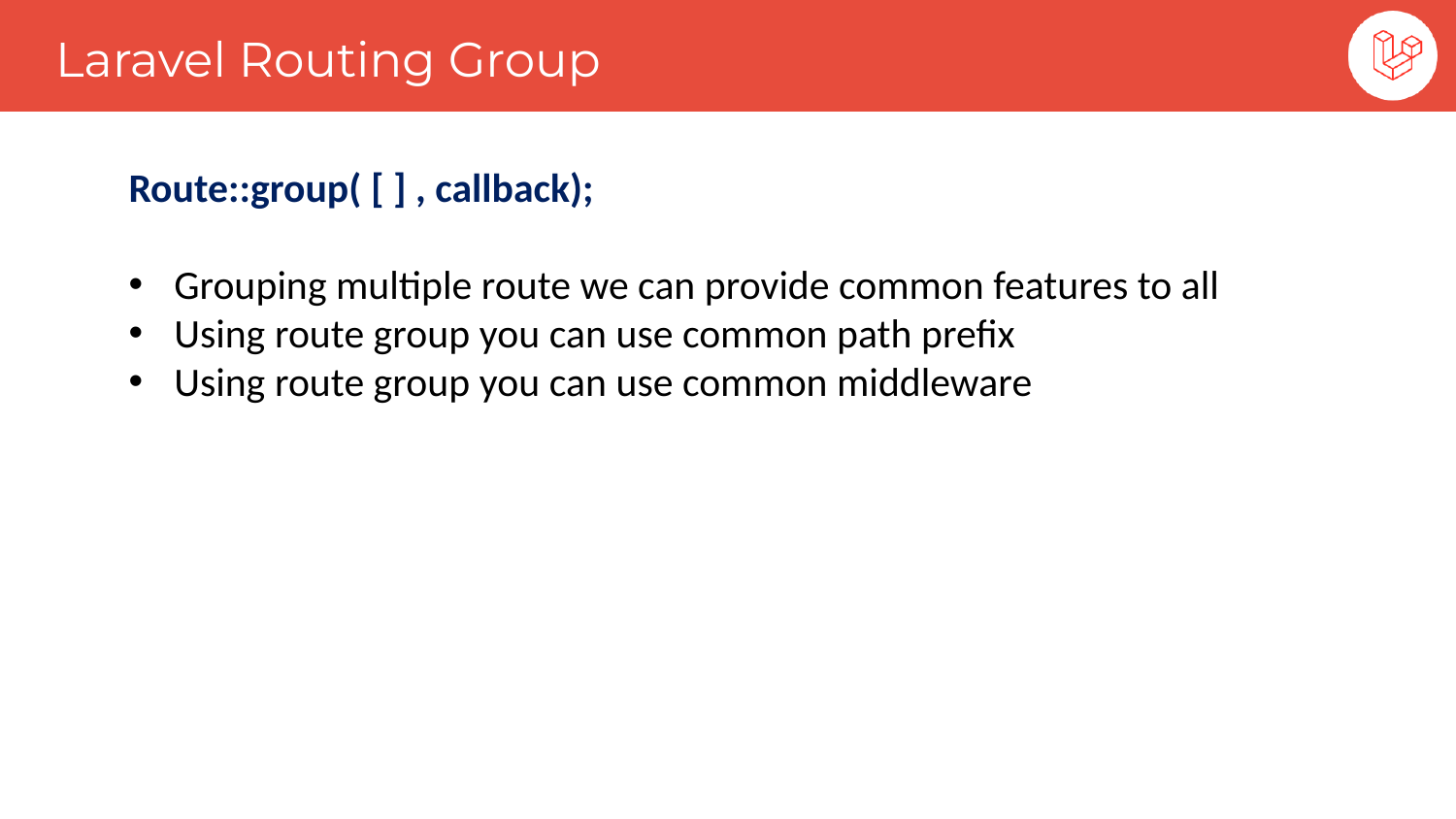

Laravel Routing Group
Route::group( [ ] , callback);

Grouping multiple route we can provide common features to all
Using route group you can use common path prefix
Using route group you can use common middleware